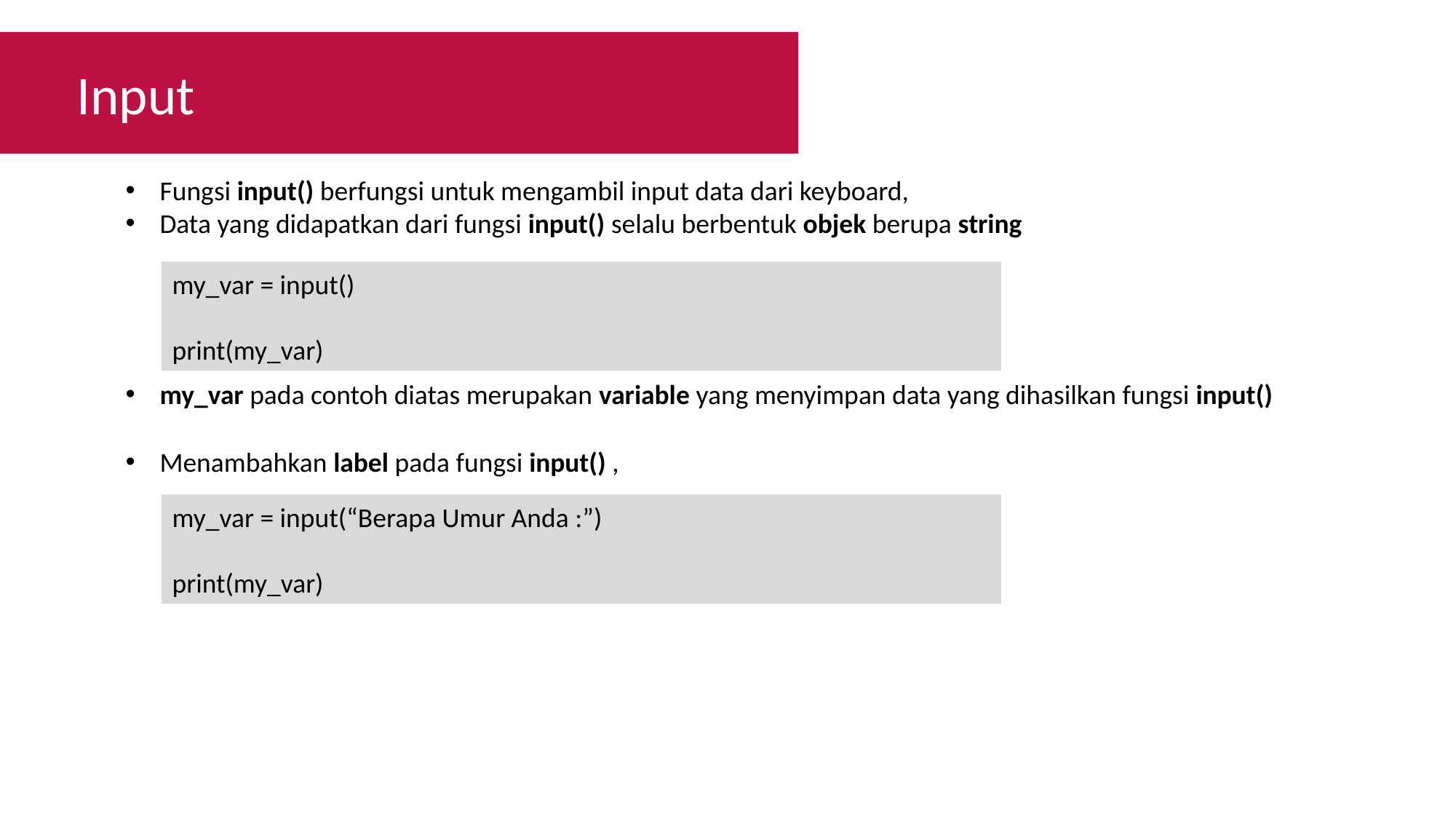

Input
Fungsi input() berfungsi untuk mengambil input data dari keyboard,
Data yang didapatkan dari fungsi input() selalu berbentuk objek berupa string
my_var = input()

print(my_var)
my_var pada contoh diatas merupakan variable yang menyimpan data yang dihasilkan fungsi input()
Menambahkan label pada fungsi input() ,
my_var = input(“Berapa Umur Anda :”)

print(my_var)